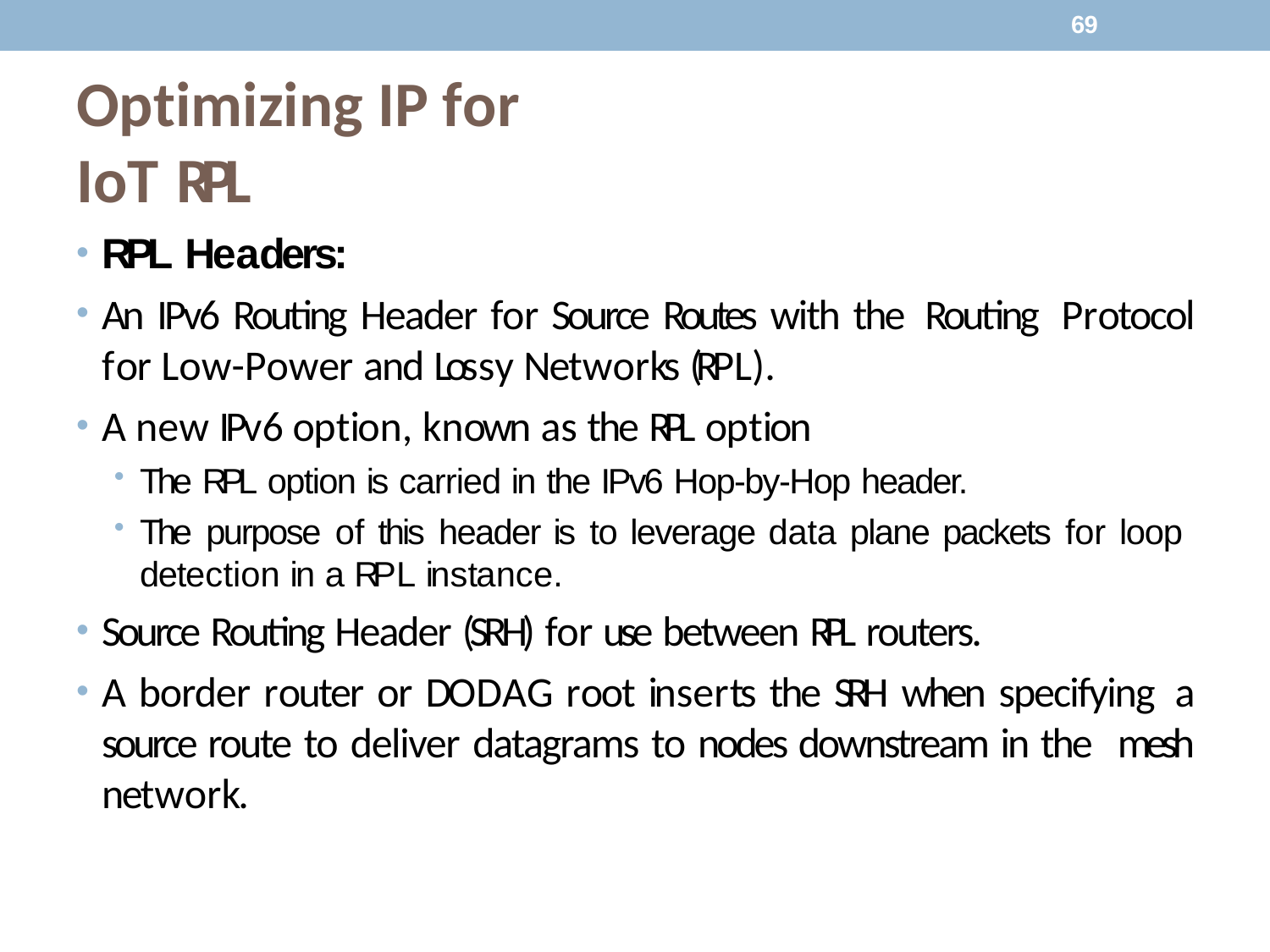

69
# Optimizing IP for IoT  RPL
RPL Headers:
An IPv6 Routing Header for Source Routes with the Routing  Protocol for Low-Power and Lossy Networks (RPL).
A new IPv6 option, known as the RPL option
The RPL option is carried in the IPv6 Hop-by-Hop header.
The purpose of this header is to leverage data plane packets for loop  detection in a RPL instance.
Source Routing Header (SRH) for use between RPL routers.
A border router or DODAG root inserts the SRH when specifying  a source route to deliver datagrams to nodes downstream in the  mesh network.